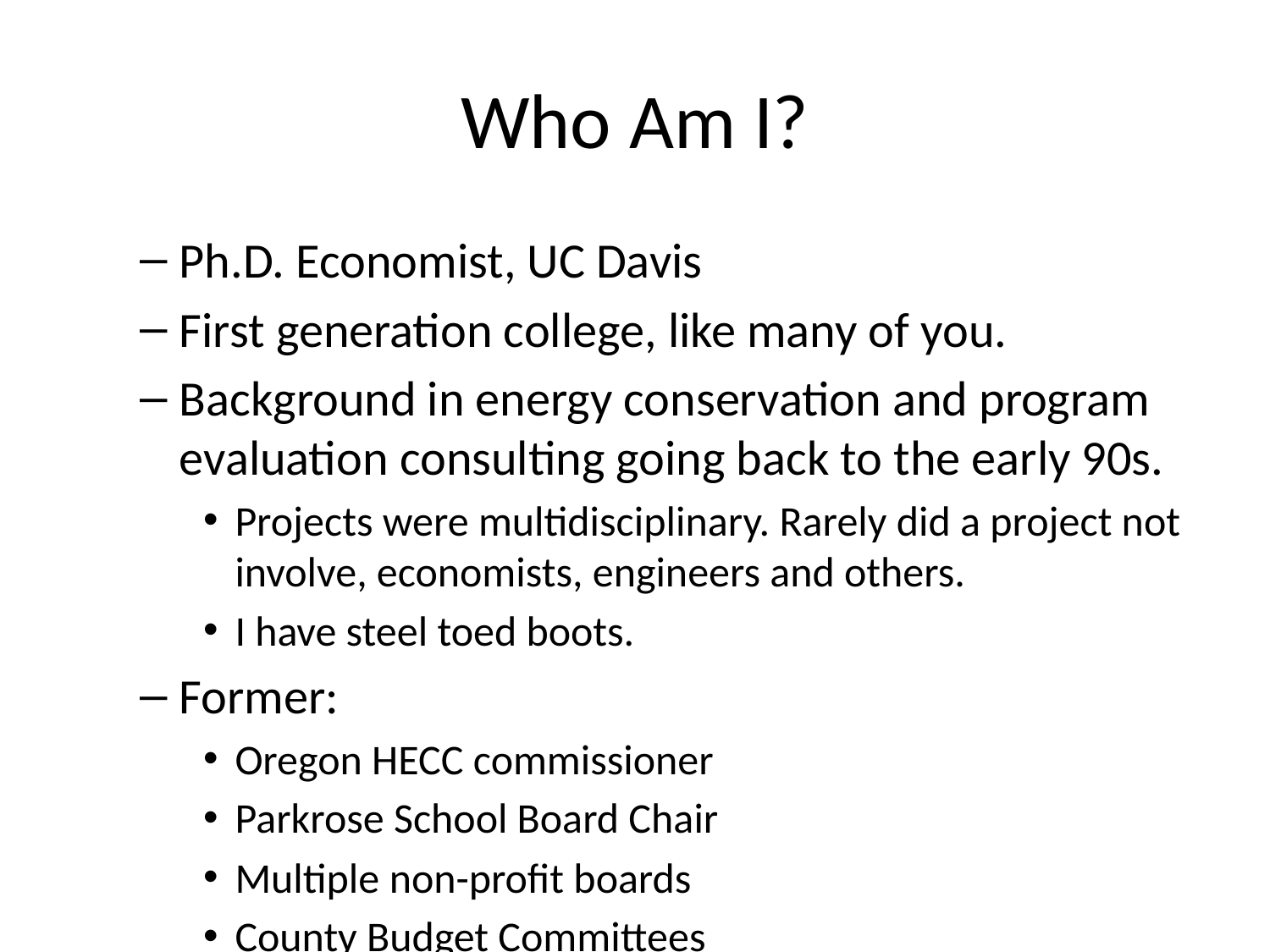

# Who Am I?
Ph.D. Economist, UC Davis
First generation college, like many of you.
Background in energy conservation and program evaluation consulting going back to the early 90s.
Projects were multidisciplinary. Rarely did a project not involve, economists, engineers and others.
I have steel toed boots.
Former:
Oregon HECC commissioner
Parkrose School Board Chair
Multiple non-profit boards
County Budget Committees
Legislative Candidate.
Hobbies: Painfully Stereotypical Portlander